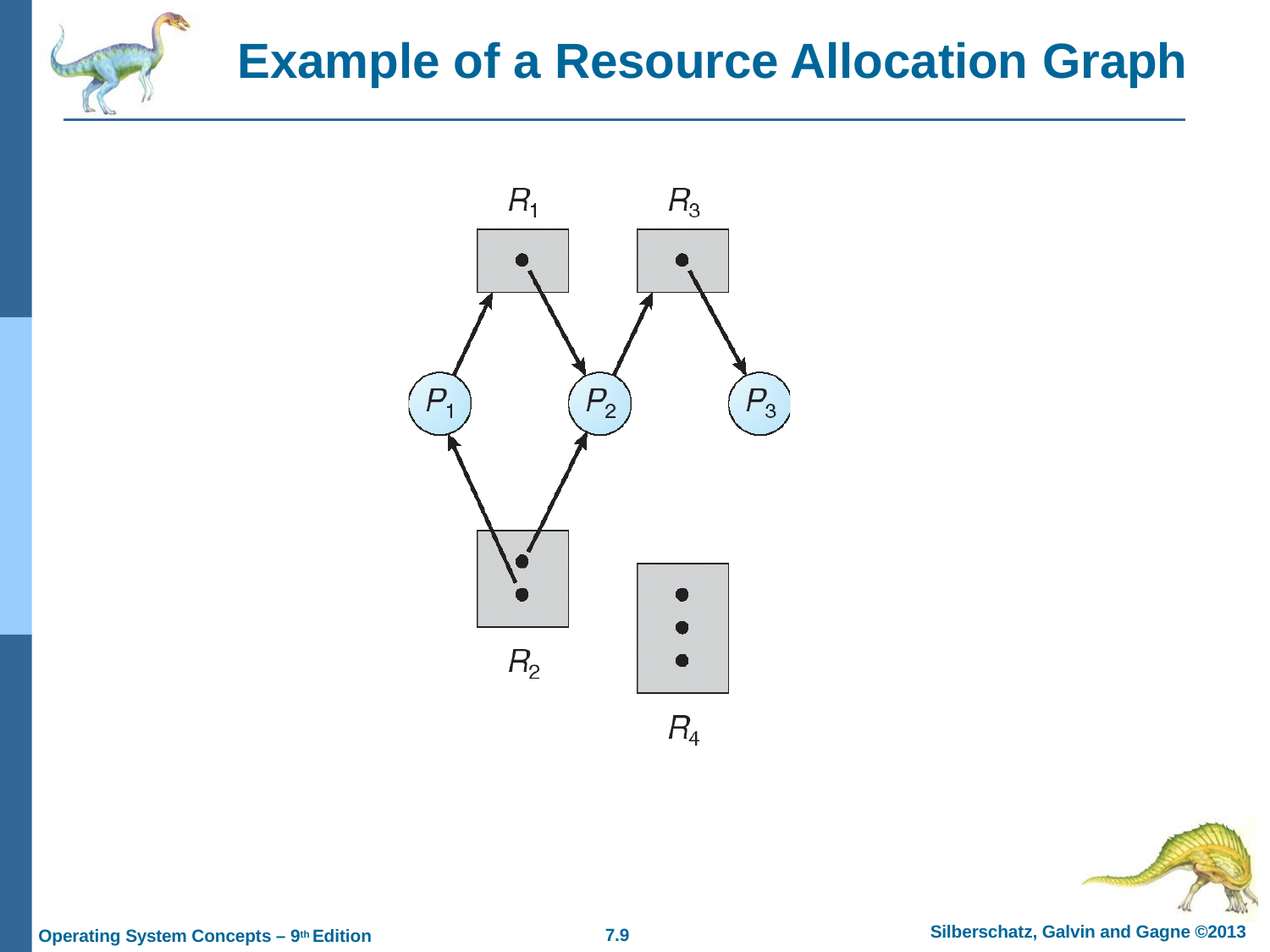

# Example of a Resource Allocation Graph

Silberschatz, Galvin and Gagne ©2013
7.9
Operating System Concepts – 9th Edition